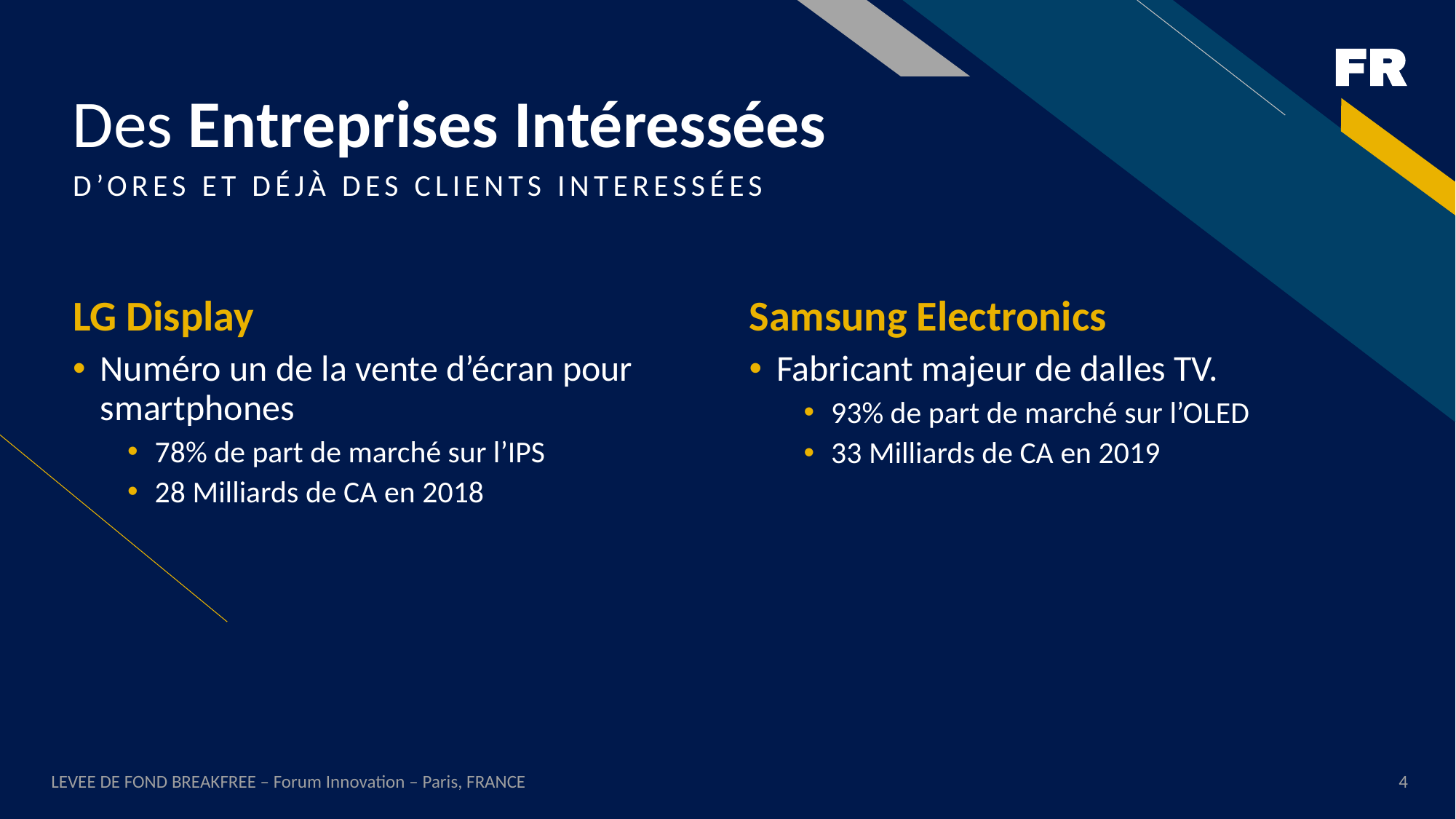

# Des Entreprises Intéressées
D’ORES ET DÉJÀ DES CLIENTS INTERESSÉES
LG Display
Samsung Electronics
Numéro un de la vente d’écran pour smartphones
78% de part de marché sur l’IPS
28 Milliards de CA en 2018
Fabricant majeur de dalles TV.
93% de part de marché sur l’OLED
33 Milliards de CA en 2019
LEVEE DE FOND BREAKFREE – Forum Innovation – Paris, FRANCE
4